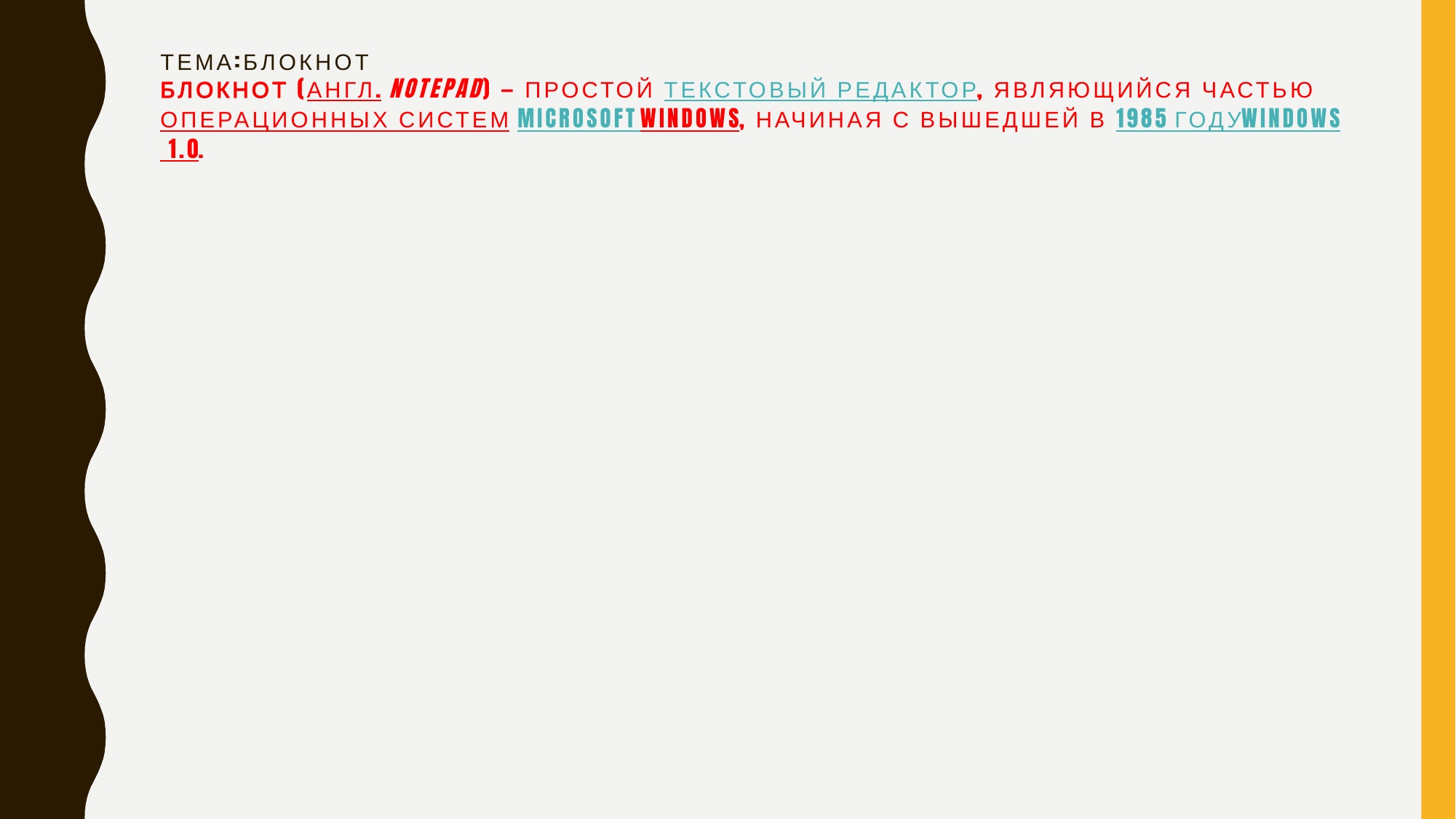

# Тема:блокнот Блокнот (англ. Notepad) — простой текстовый редактор, являющийся частью операционных систем Microsoft Windows, начиная с вышедшей в 1985 годуWindows 1.0.